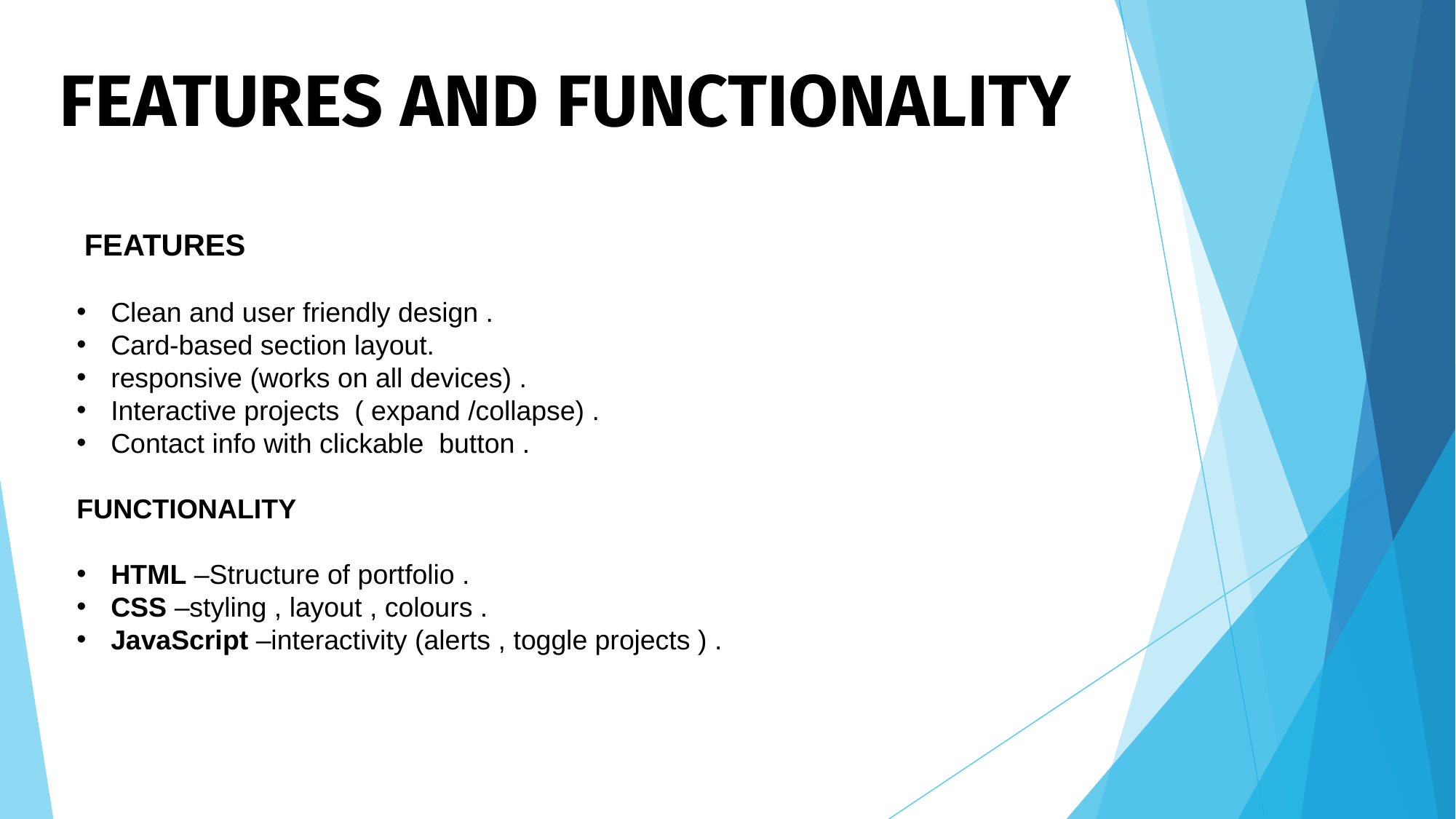

# FEATURES AND FUNCTIONALITY
 FEATURES

Clean and user friendly design .
Card-based section layout.
responsive (works on all devices) .
Interactive projects  ( expand /collapse) .
Contact info with clickable  button .

FUNCTIONALITY

HTML –Structure of portfolio .
CSS –styling , layout , colours .
JavaScript –interactivity (alerts , toggle projects ) .